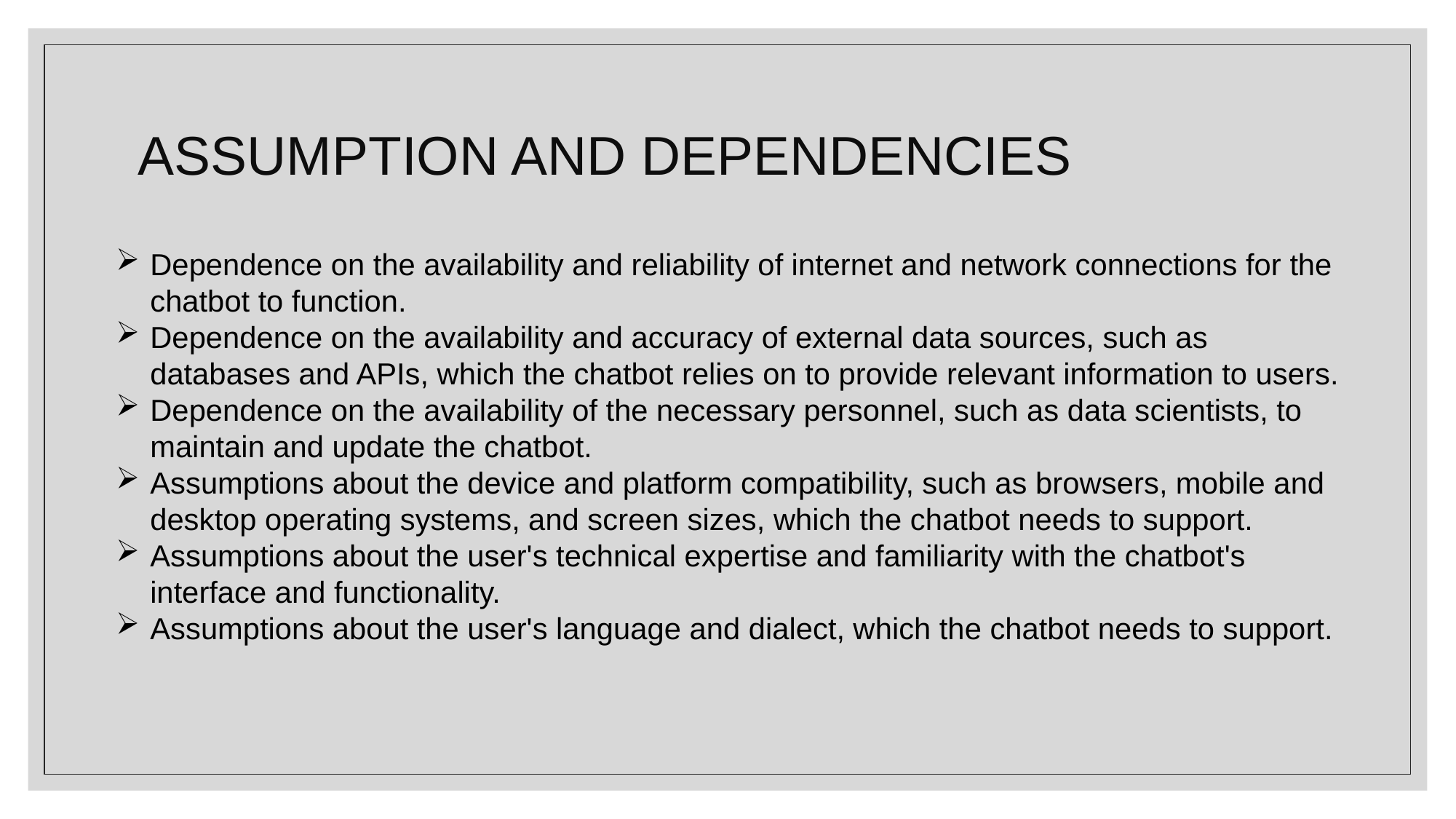

# ASSUMPTION AND DEPENDENCIES
Dependence on the availability and reliability of internet and network connections for the chatbot to function.
Dependence on the availability and accuracy of external data sources, such as databases and APIs, which the chatbot relies on to provide relevant information to users.
Dependence on the availability of the necessary personnel, such as data scientists, to maintain and update the chatbot.
Assumptions about the device and platform compatibility, such as browsers, mobile and desktop operating systems, and screen sizes, which the chatbot needs to support.
Assumptions about the user's technical expertise and familiarity with the chatbot's interface and functionality.
Assumptions about the user's language and dialect, which the chatbot needs to support.